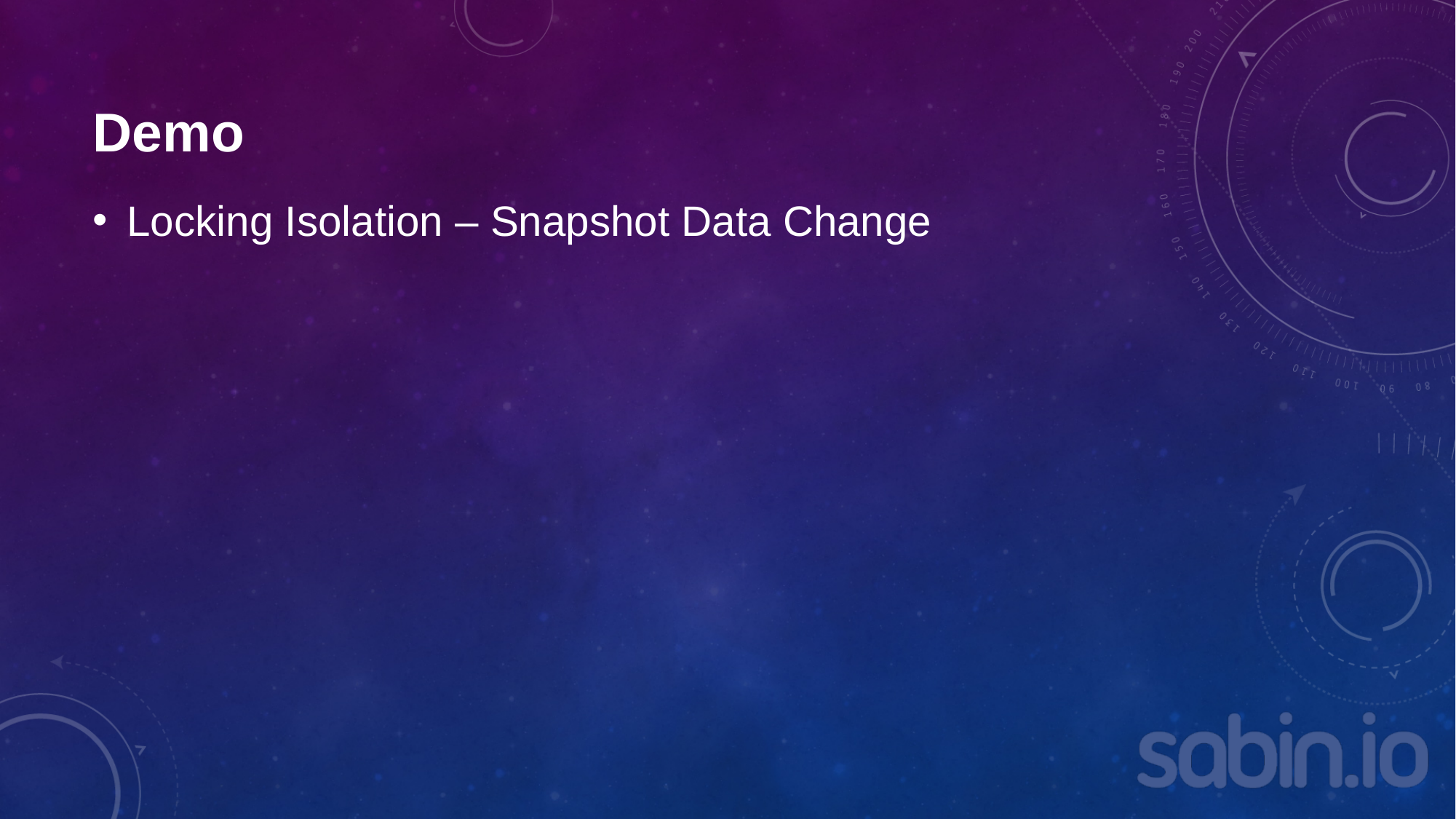

# Demo
Locking Isolation – Snapshot Data Change